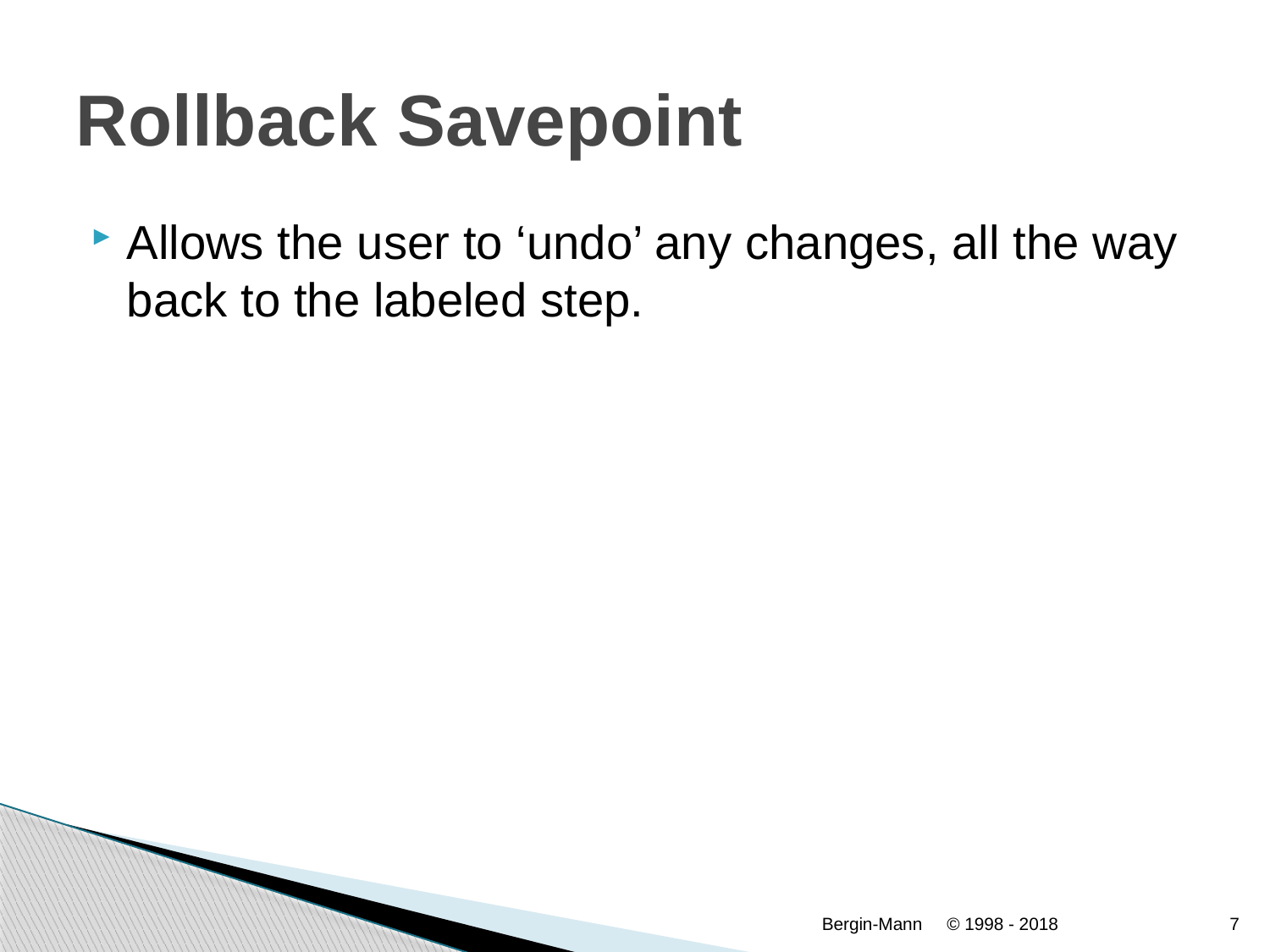

# Rollback Savepoint
Allows the user to ‘undo’ any changes, all the way back to the labeled step.
Bergin-Mann
© 1998 - 2018
7